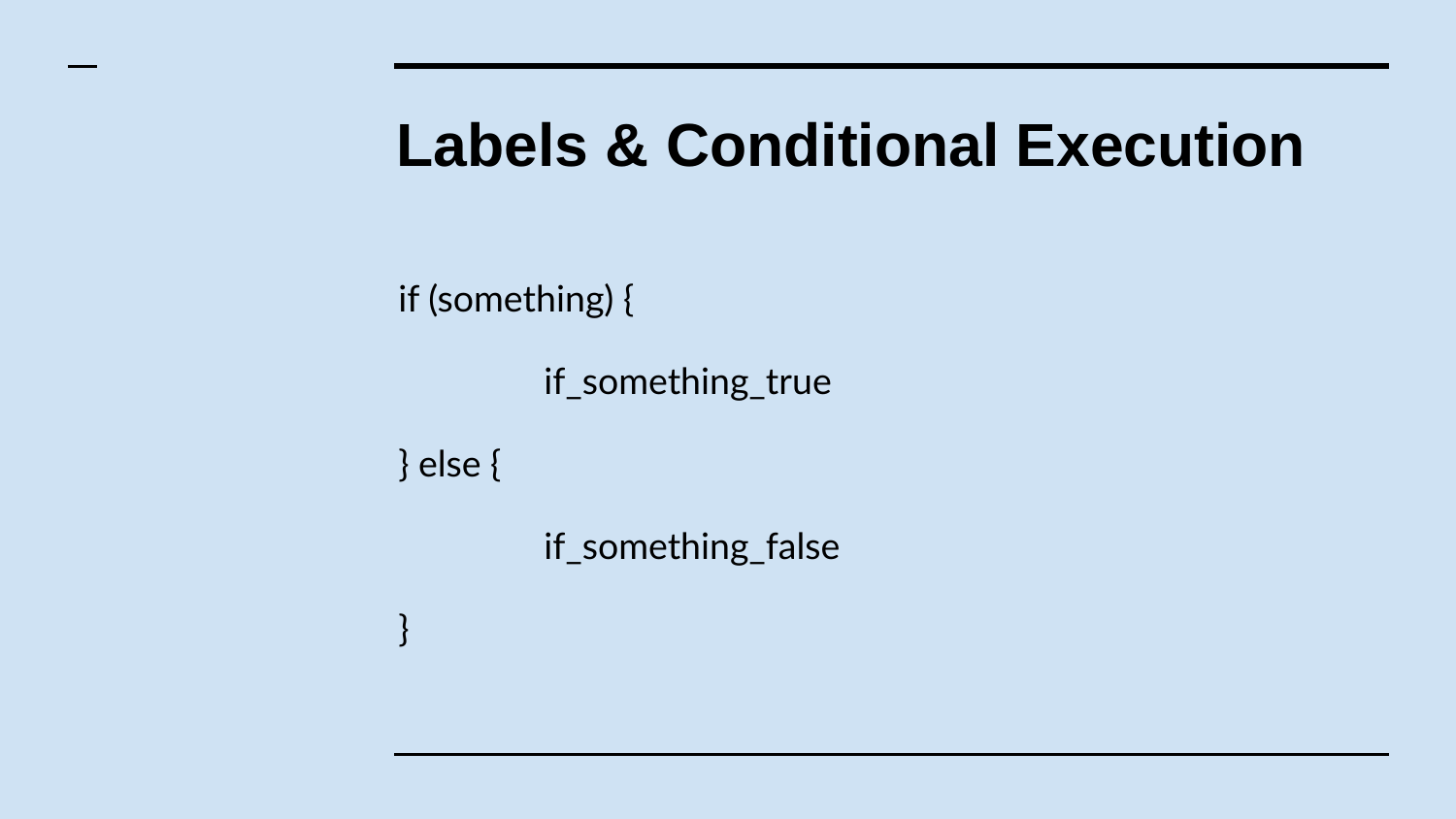

# Labels & Conditional Execution
if (something) {
	if_something_true
} else {
	if_something_false
}